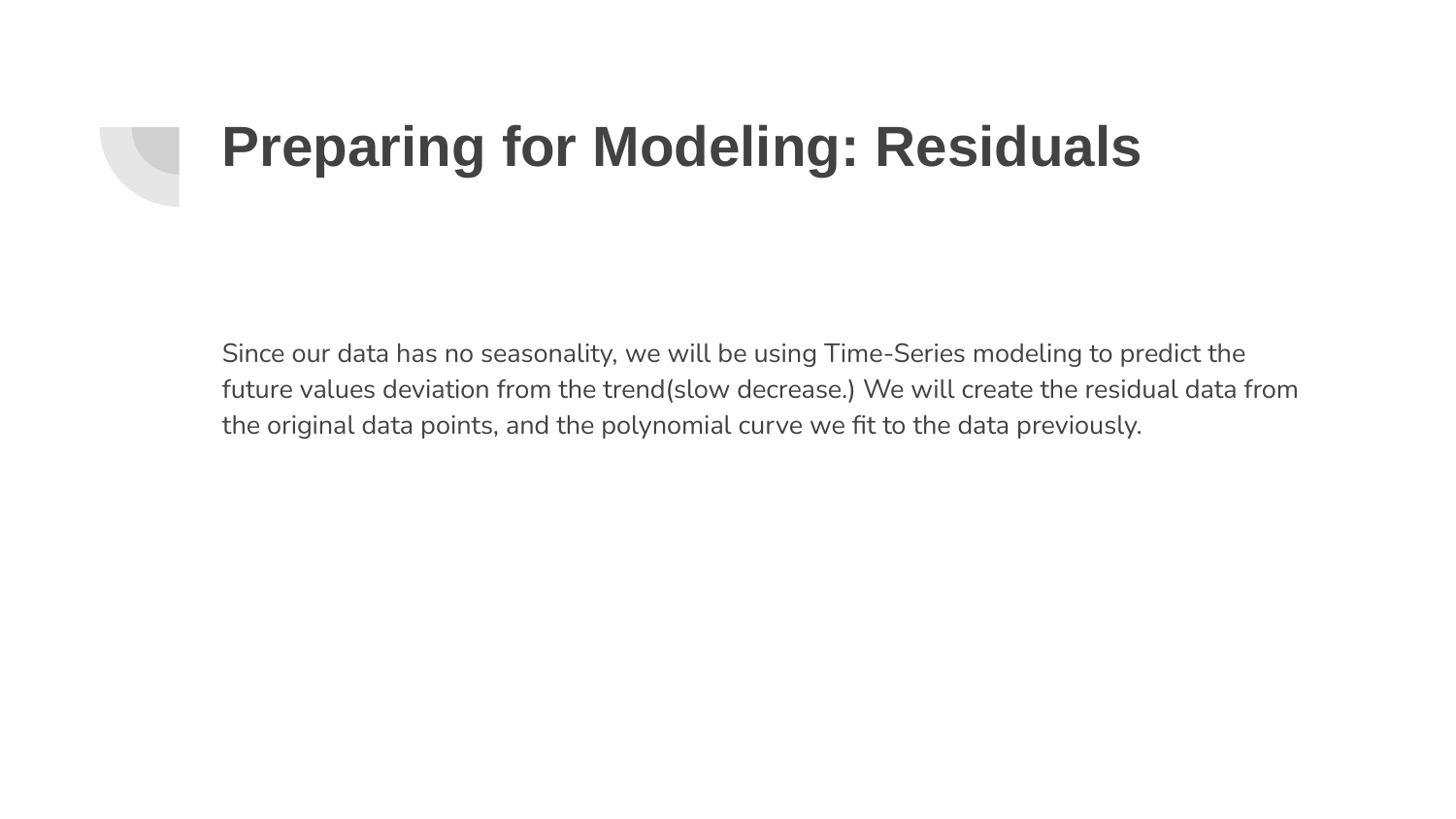

# Preparing for Modeling: Residuals
Since our data has no seasonality, we will be using Time-Series modeling to predict the future values deviation from the trend(slow decrease.) We will create the residual data from the original data points, and the polynomial curve we fit to the data previously.